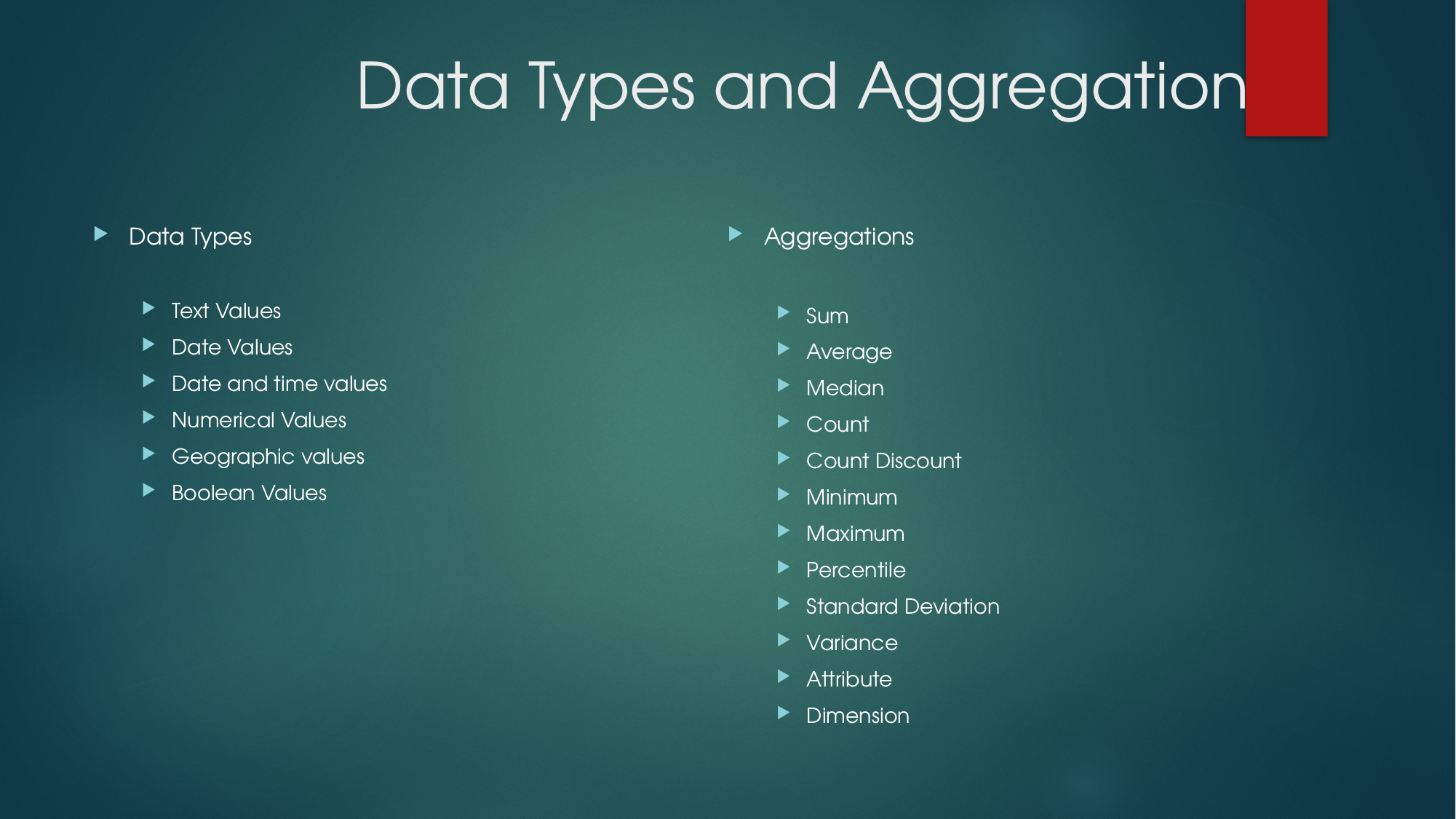

# Data Types and Aggregation
Data Types

Text Values
Date Values
Date and time values
Numerical Values
Geographic values
Boolean Values

Aggregations

Sum
Average
Median
Count
Count Discount
Minimum
Maximum
Percentile
Standard Deviation
Variance
Attribute
Dimension